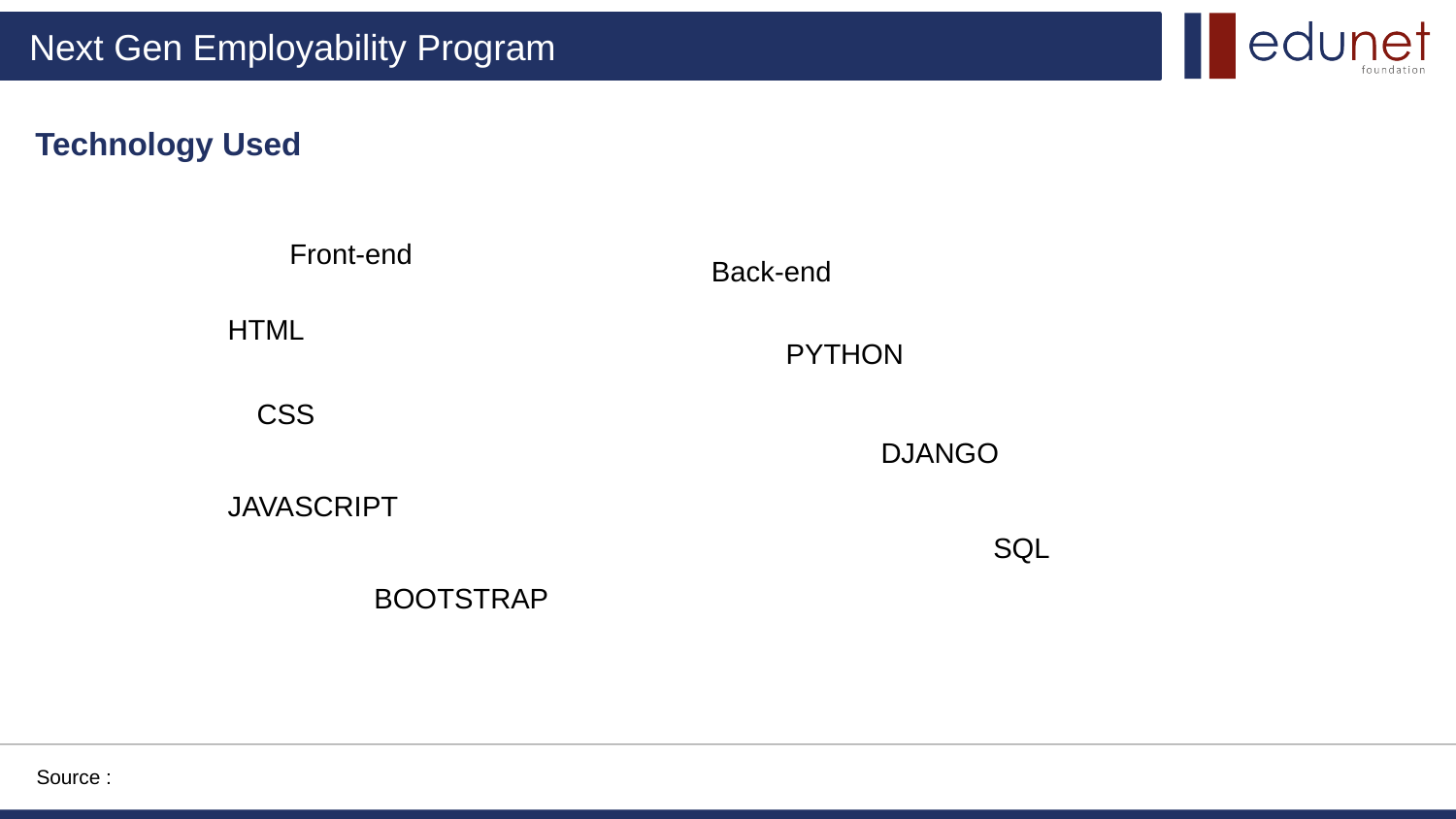

Technology Used

Front-end
Back-end
HTML
PYTHON
CSS

DJANGO
JAVASCRIPT

SQL
BOOTSTRAP
Source :